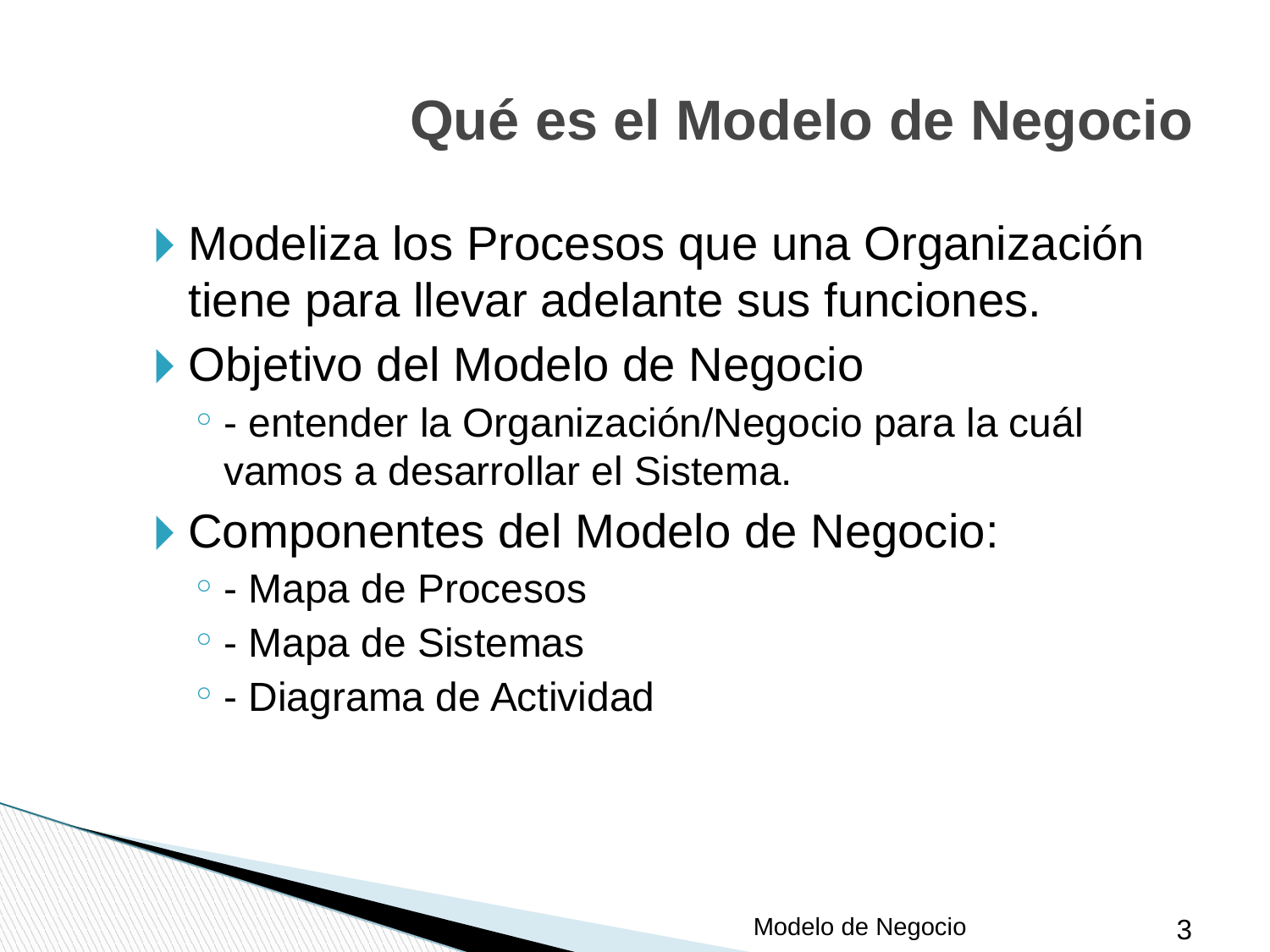

Qué es el Modelo de Negocio
Modeliza los Procesos que una Organización tiene para llevar adelante sus funciones.
Objetivo del Modelo de Negocio
- entender la Organización/Negocio para la cuál vamos a desarrollar el Sistema.
Componentes del Modelo de Negocio:
- Mapa de Procesos
- Mapa de Sistemas
- Diagrama de Actividad
Modelo de Negocio
3